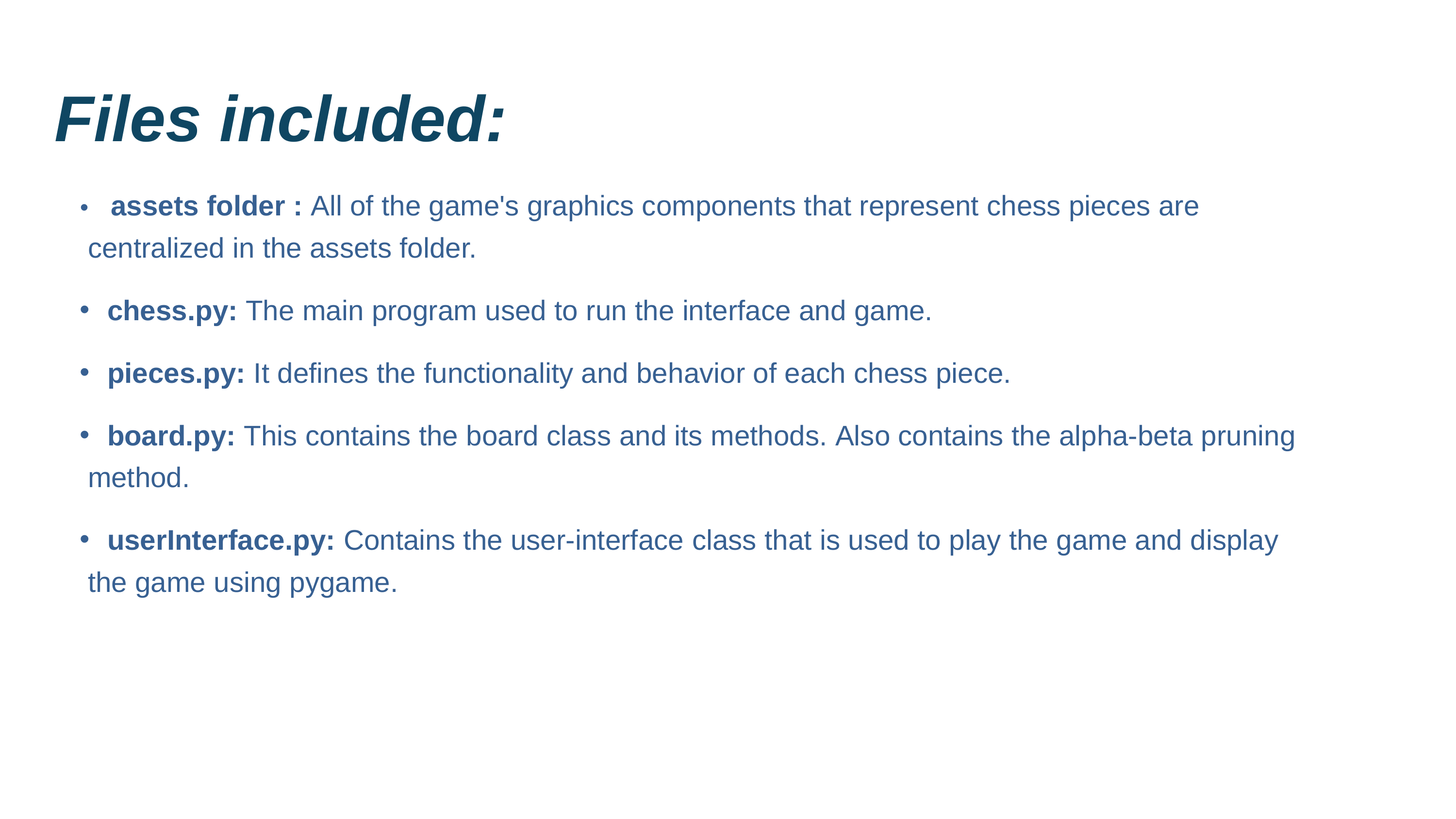

Files included:
• assets folder : All of the game's graphics components that represent chess pieces are

 centralized in the assets folder.

chess.py: The main program used to run the interface and game.

pieces.py: It defines the functionality and behavior of each chess piece.

board.py: This contains the board class and its methods. Also contains the alpha-beta pruning

 method.

userInterface.py: Contains the user-interface class that is used to play the game and display

 the game using pygame.